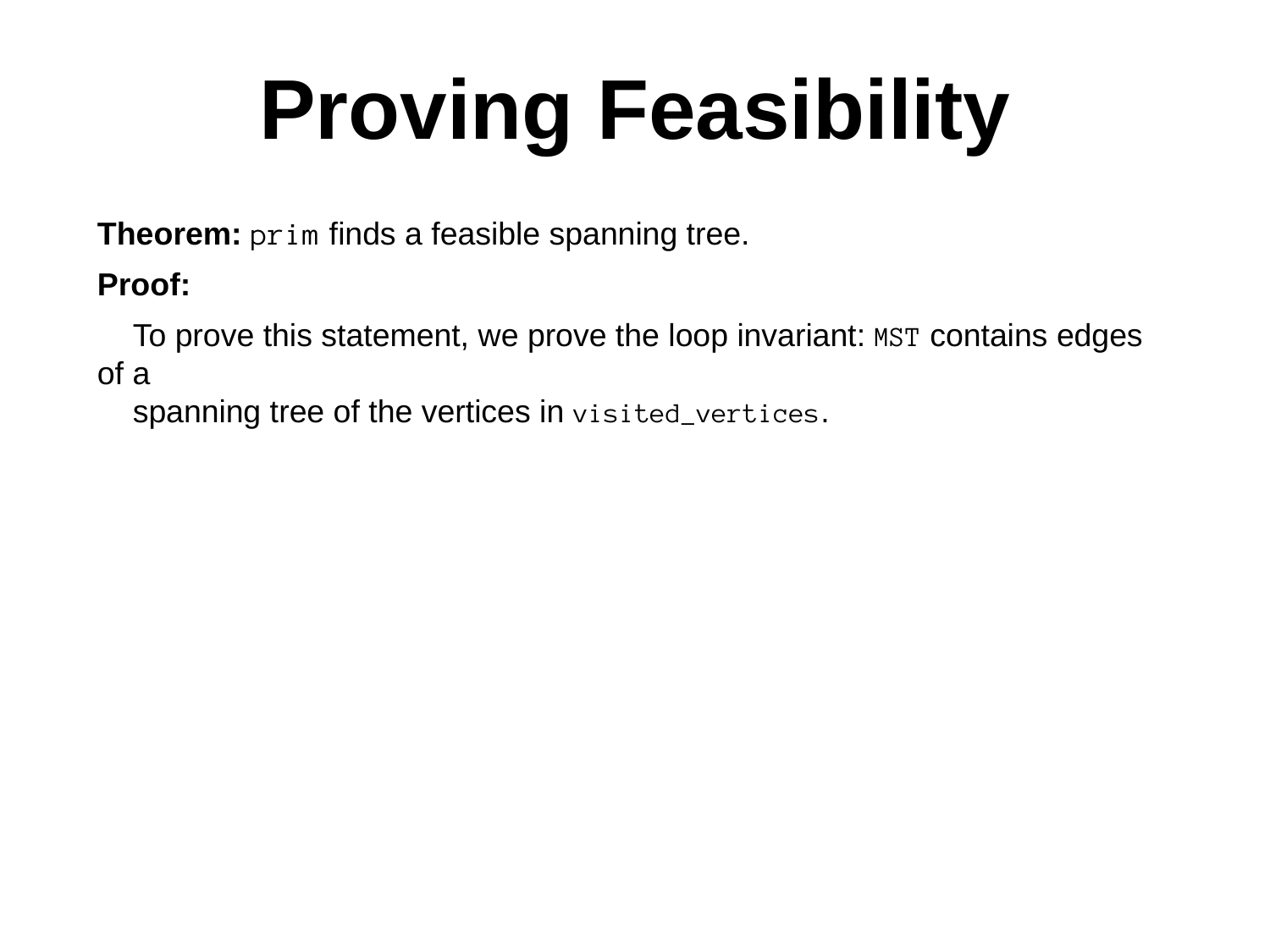

Proving Feasibility
Theorem: prim finds a feasible spanning tree.

Proof:

    To prove this statement, we prove the loop invariant: MST contains edges of a
    spanning tree of the vertices in visited_vertices.